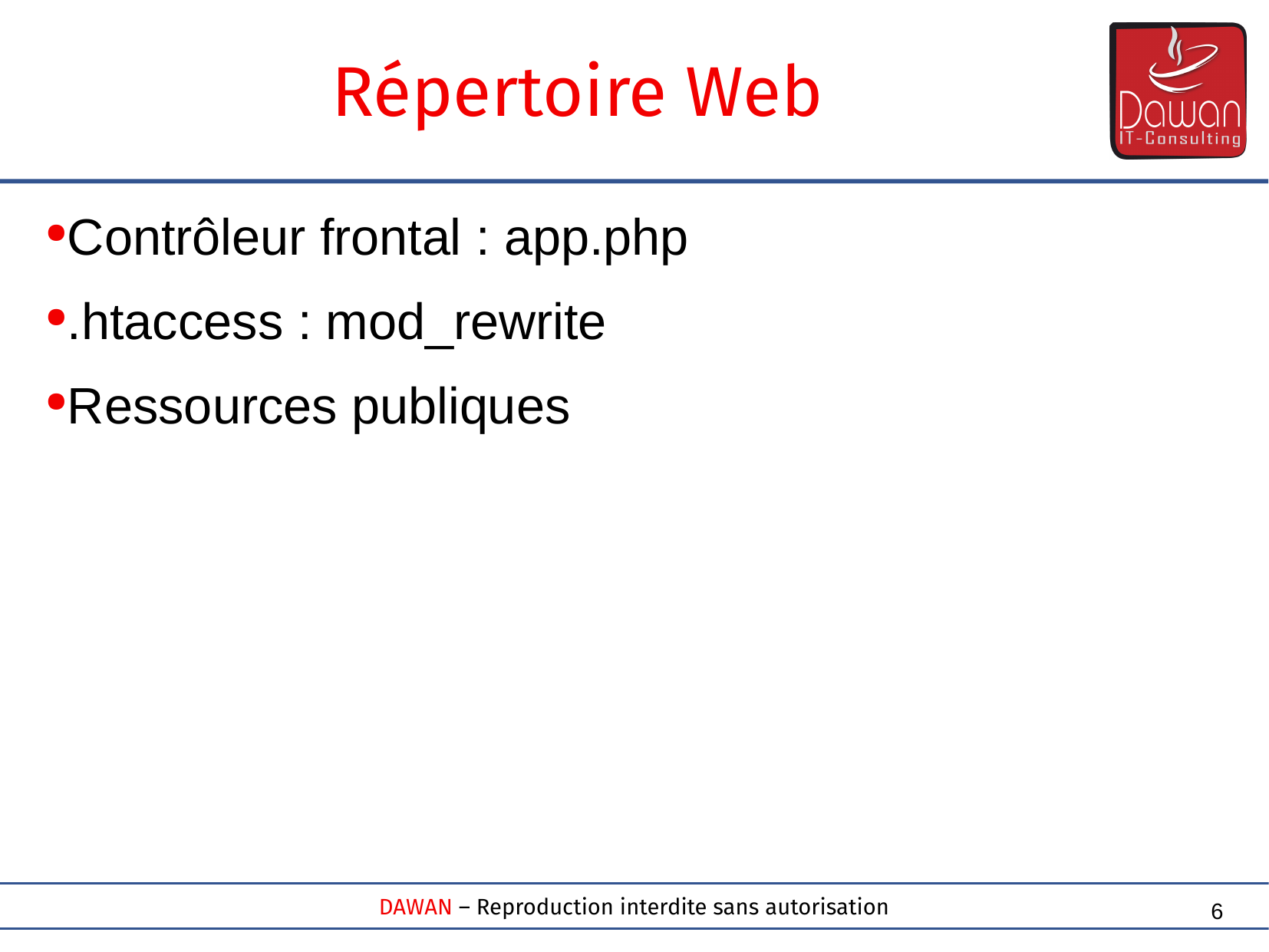

Contrôleur frontal : app.php
.htaccess : mod_rewrite
Ressources publiques
Répertoire Web
6